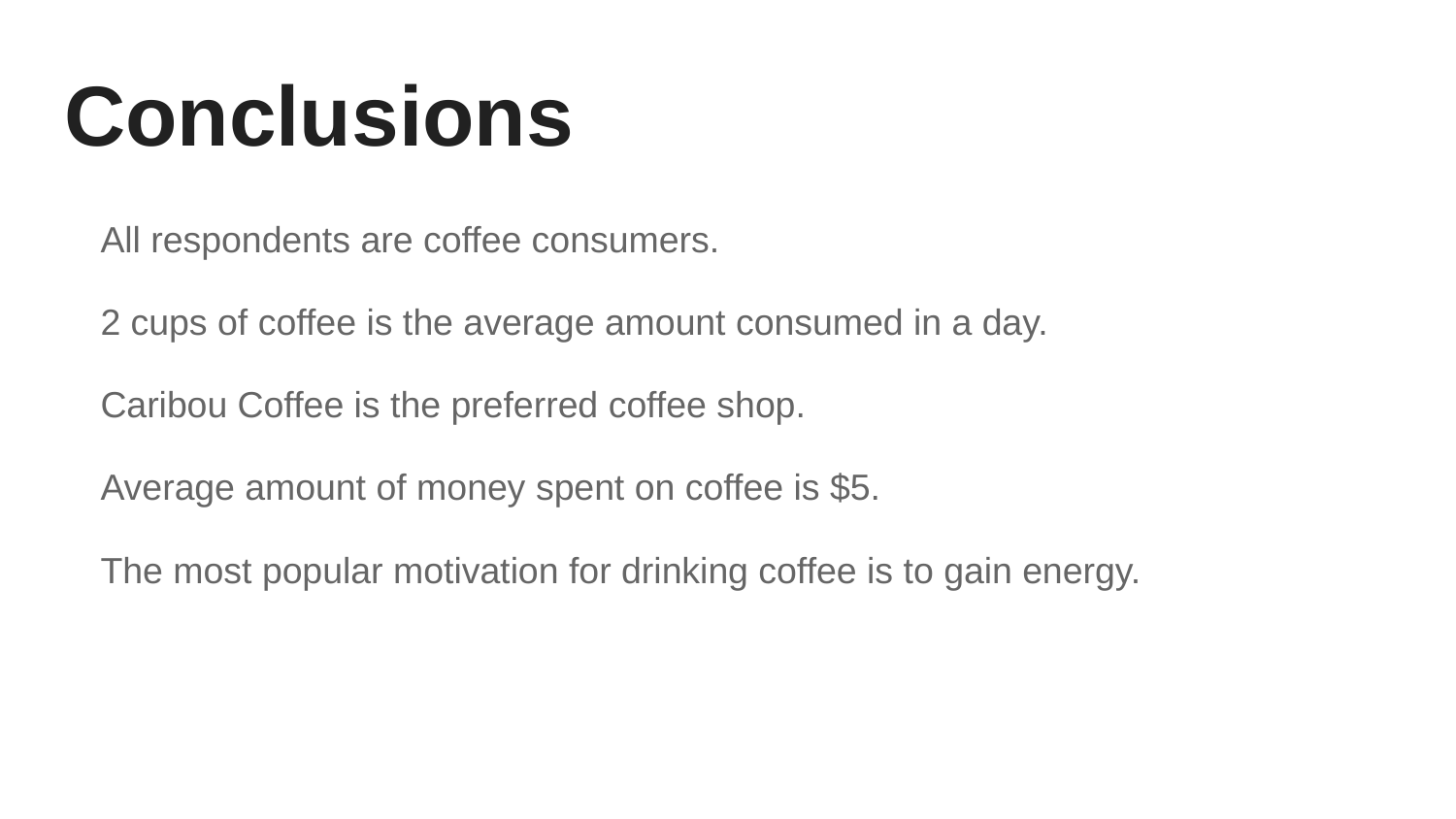

# Conclusions
All respondents are coffee consumers.
2 cups of coffee is the average amount consumed in a day.
Caribou Coffee is the preferred coffee shop.
Average amount of money spent on coffee is $5.
The most popular motivation for drinking coffee is to gain energy.